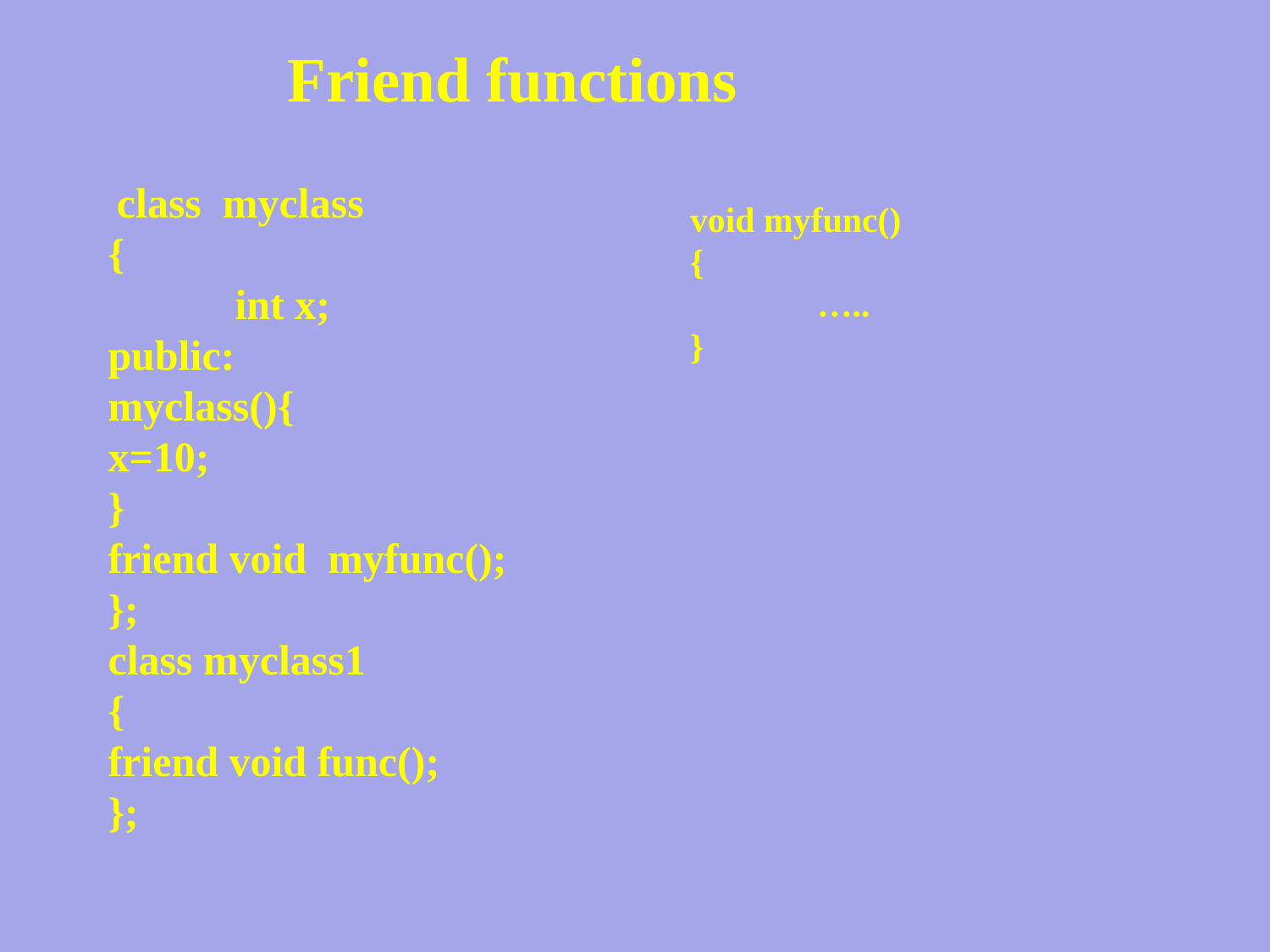

Friend functions
 class  myclass
{
	int x;
public:
myclass(){
x=10;
}
friend void  myfunc();
};
class myclass1
{
friend void func();
};
void myfunc()
{
	…..
}